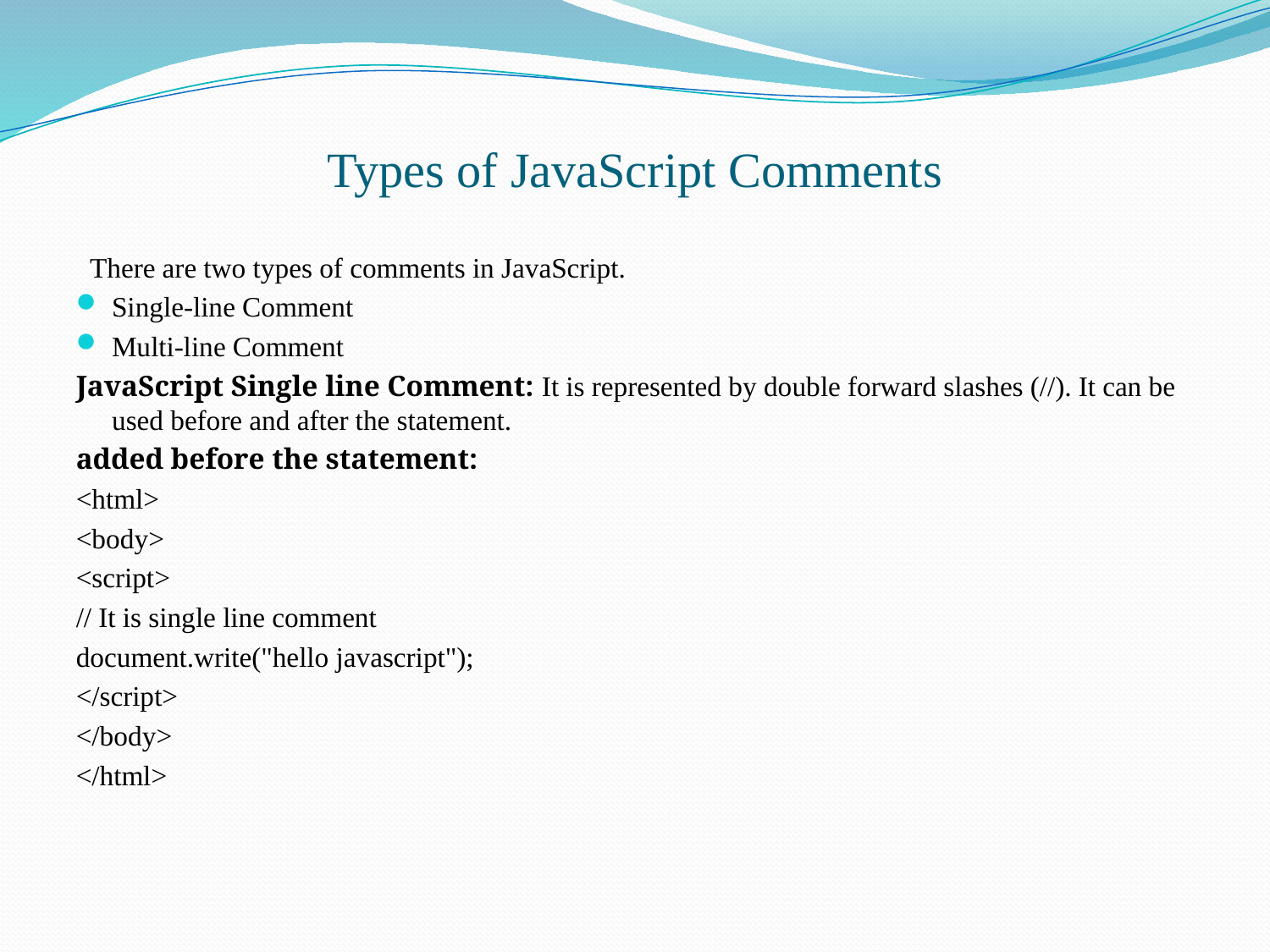

# Types of JavaScript Comments
  There are two types of comments in JavaScript.
Single-line Comment
Multi-line Comment
JavaScript Single line Comment: It is represented by double forward slashes (//). It can be used before and after the statement.
added before the statement:
<html>
<body>
<script>
// It is single line comment
document.write("hello javascript");
</script>
</body>
</html>